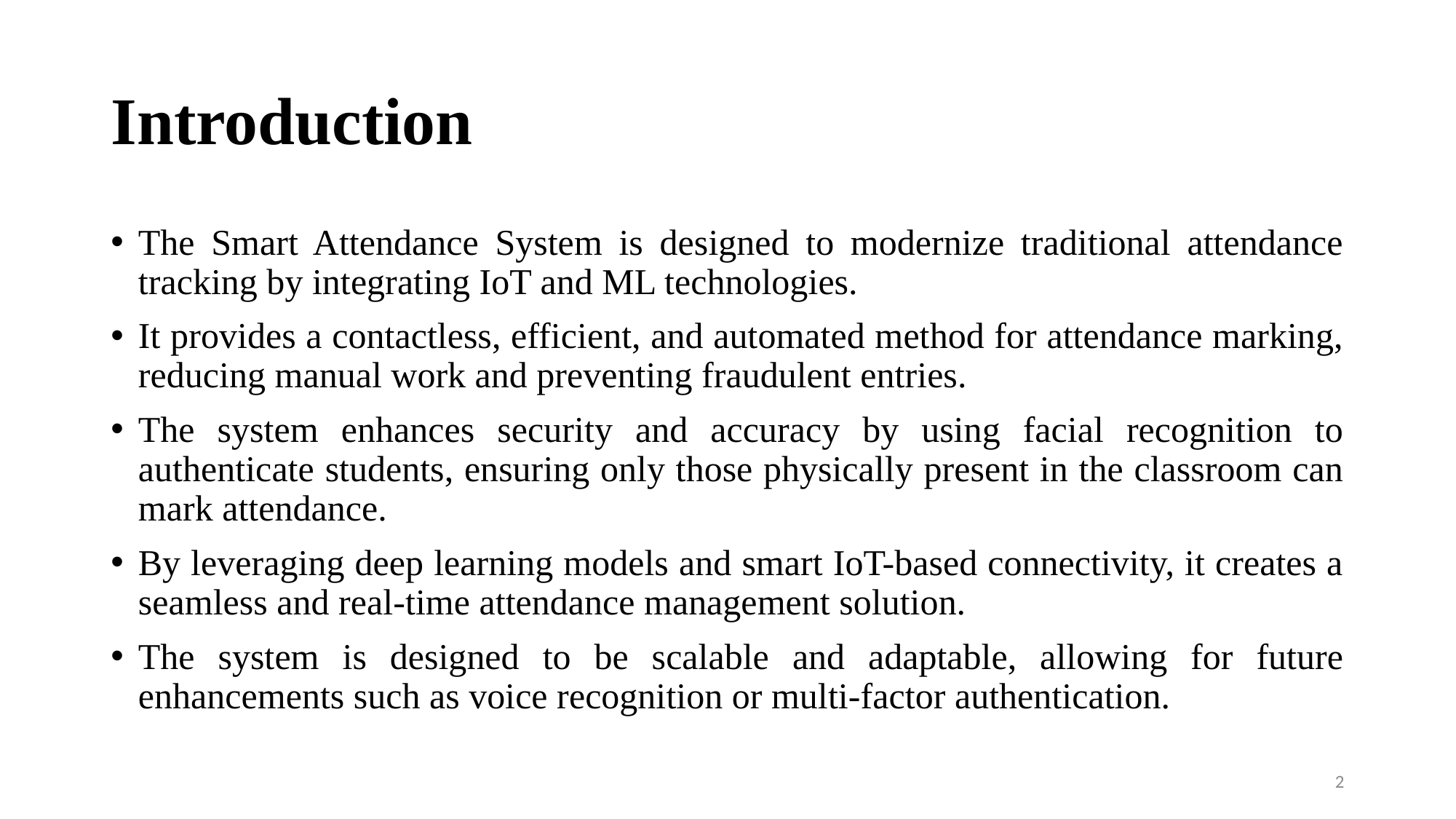

# Introduction
The Smart Attendance System is designed to modernize traditional attendance tracking by integrating IoT and ML technologies.
It provides a contactless, efficient, and automated method for attendance marking, reducing manual work and preventing fraudulent entries.
The system enhances security and accuracy by using facial recognition to authenticate students, ensuring only those physically present in the classroom can mark attendance.
By leveraging deep learning models and smart IoT-based connectivity, it creates a seamless and real-time attendance management solution.
The system is designed to be scalable and adaptable, allowing for future enhancements such as voice recognition or multi-factor authentication.
2